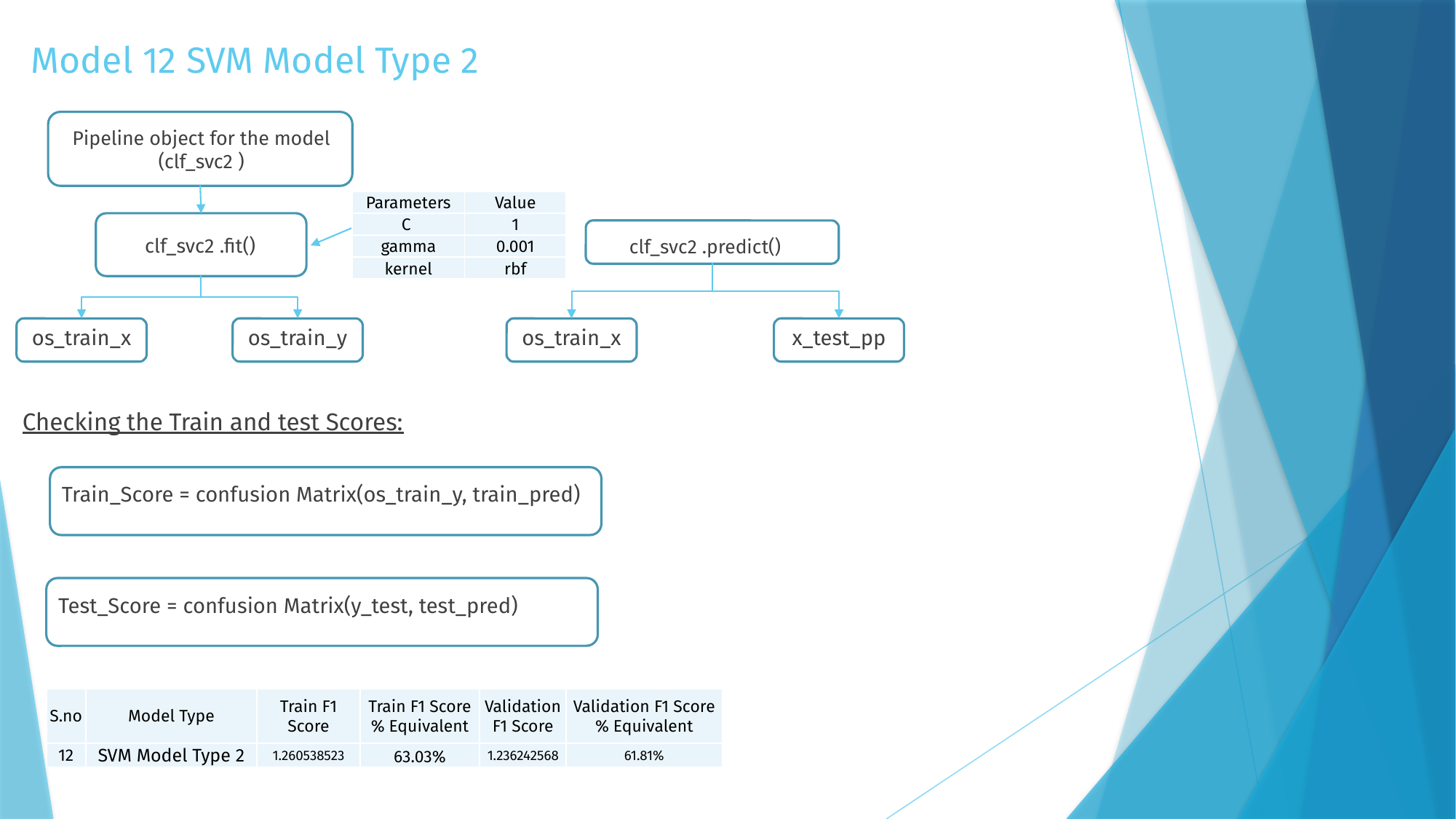

# Model 12 SVM Model Type 2

Pipeline object for the model (clf_svc2 )
| Parameters | Value |
| --- | --- |
| C | 1 |
| gamma | 0.001 |
| kernel | rbf |

clf_svc2 .fit()
clf_svc2 .predict()
os_train_x

os_train_x

os_train_y
x_test_pp
Checking the Train and test Scores:

Train_Score = confusion Matrix(os_train_y, train_pred)

Test_Score = confusion Matrix(y_test, test_pred)
| S.no | Model Type | Train F1 Score | Train F1 Score % Equivalent | Validation F1 Score | Validation F1 Score % Equivalent |
| --- | --- | --- | --- | --- | --- |
| 12 | SVM Model Type 2 | 1.260538523 | 63.03% | 1.236242568 | 61.81% |